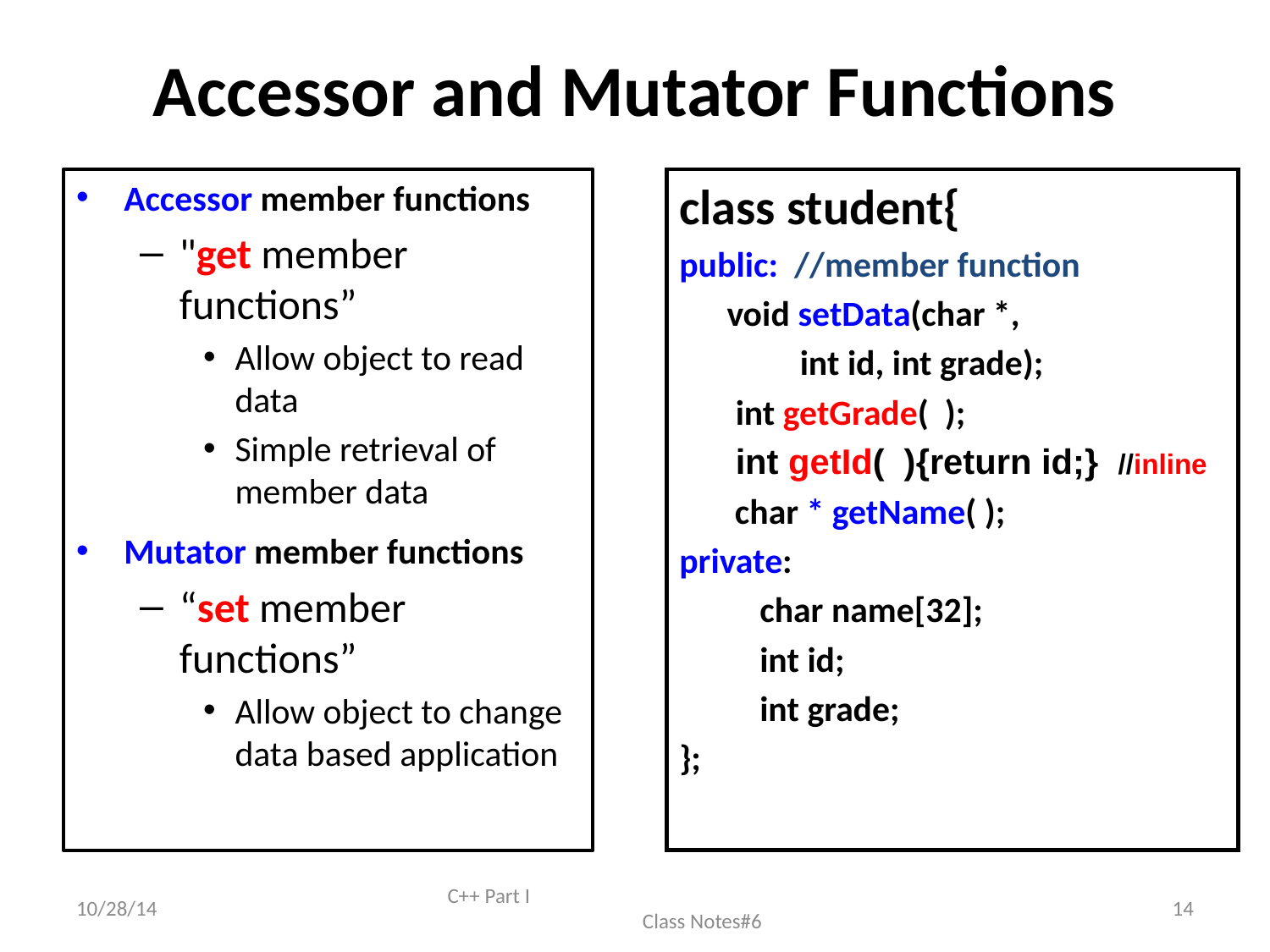

# Accessor and Mutator Functions
Accessor member functions
"get member functions”
Allow object to read data
Simple retrieval of member data
Mutator member functions
“set member functions”
Allow object to change data based application
class student{
public:  //member function
	void setData(char *,
               int id, int grade);
       int getGrade(  );
       int getId(  ){return id;}  //inline
	 char * getName( );
private:
          char name[32];
          int id;
          int grade;
};

10/28/14
C++ Part I                                                                                         Class Notes#6
14